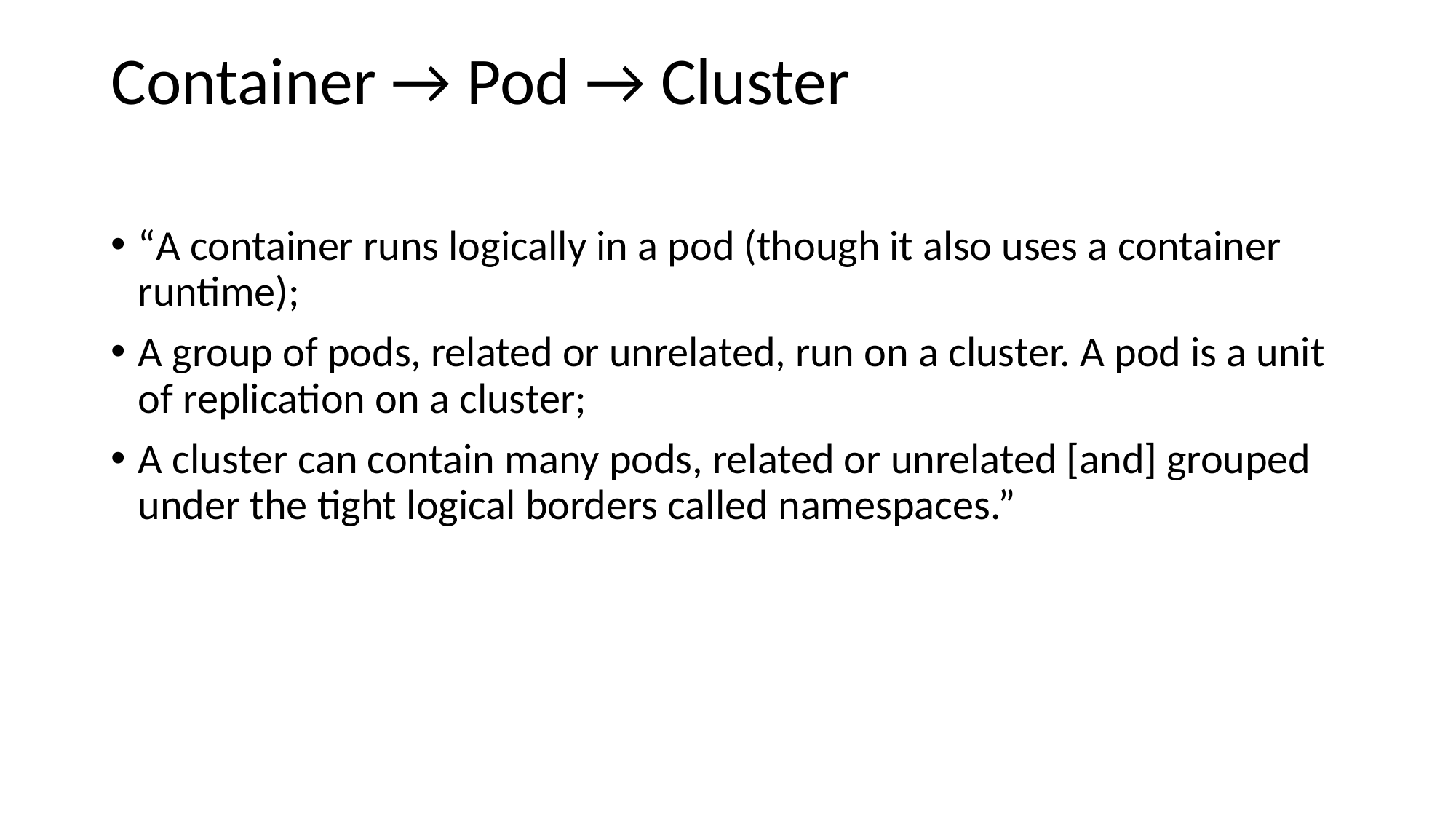

# Container → Pod → Cluster
“A container runs logically in a pod (though it also uses a container runtime);
A group of pods, related or unrelated, run on a cluster. A pod is a unit of replication on a cluster;
A cluster can contain many pods, related or unrelated [and] grouped under the tight logical borders called namespaces.”